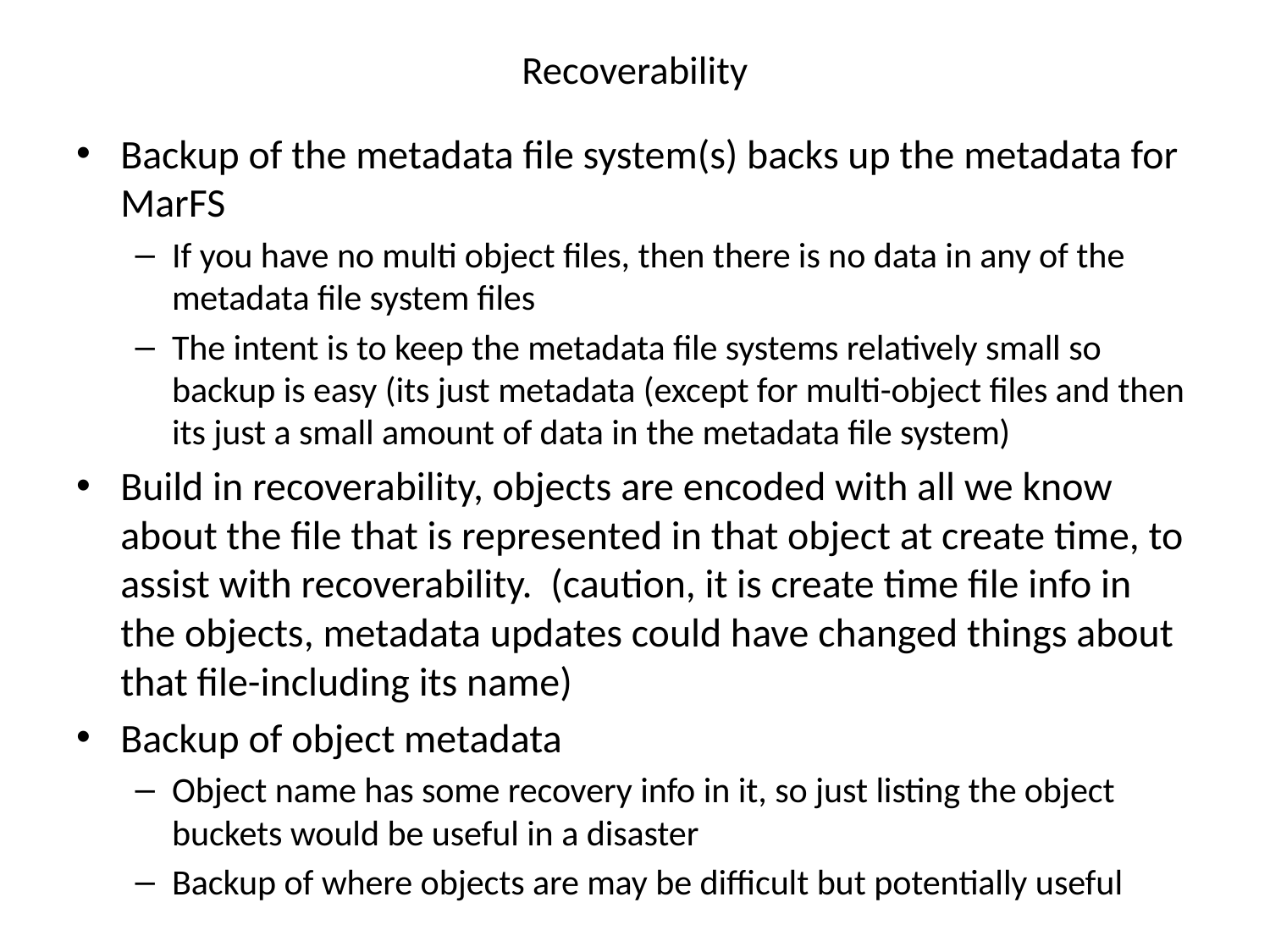

# Recoverability
Backup of the metadata file system(s) backs up the metadata for MarFS
If you have no multi object files, then there is no data in any of the metadata file system files
The intent is to keep the metadata file systems relatively small so backup is easy (its just metadata (except for multi-object files and then its just a small amount of data in the metadata file system)
Build in recoverability, objects are encoded with all we know about the file that is represented in that object at create time, to assist with recoverability.  (caution, it is create time file info in the objects, metadata updates could have changed things about that file-including its name)
Backup of object metadata
Object name has some recovery info in it, so just listing the object buckets would be useful in a disaster
Backup of where objects are may be difficult but potentially useful